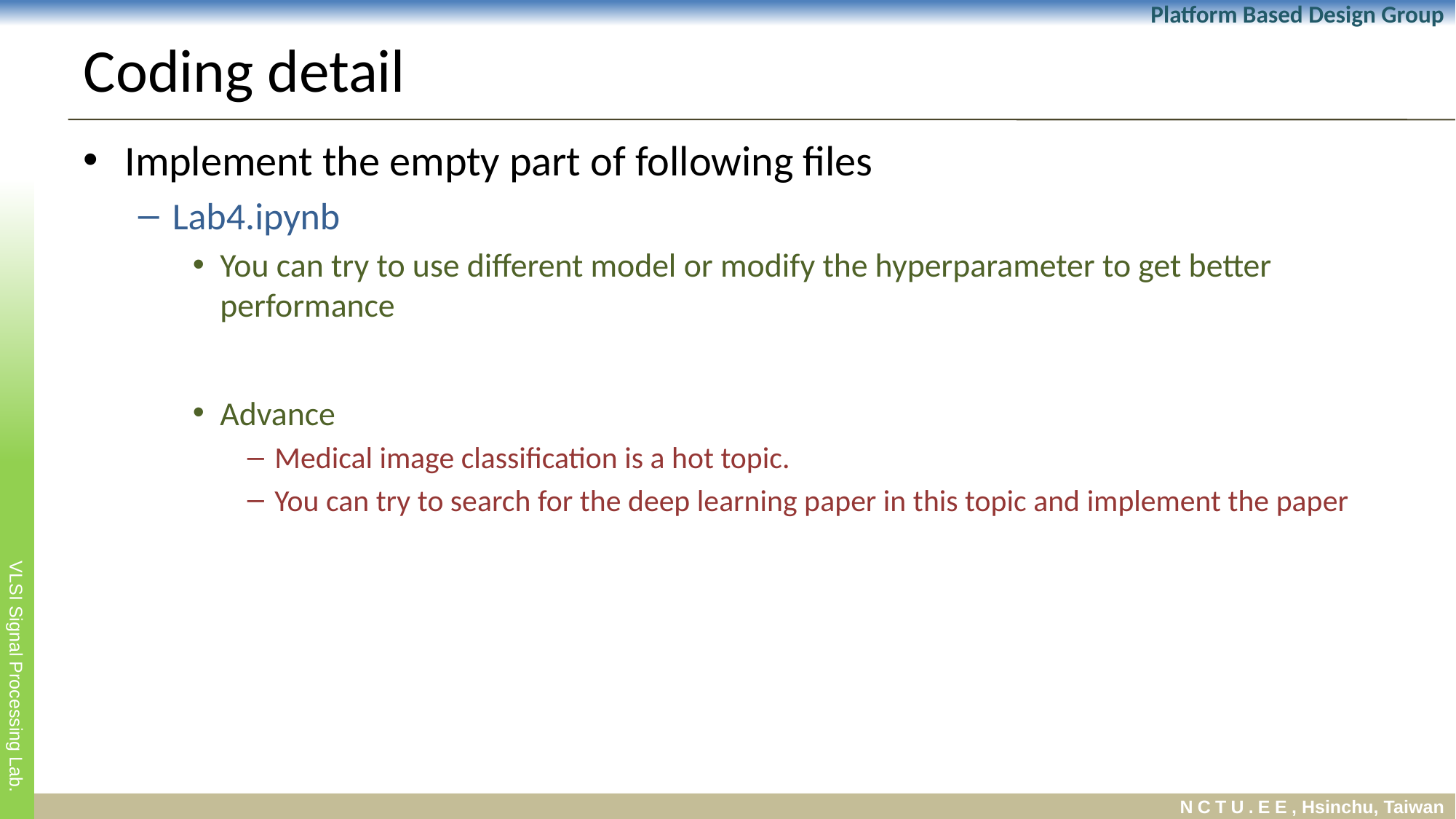

# Coding detail
Implement the empty part of following files
Lab4.ipynb
You can try to use different model or modify the hyperparameter to get better performance

Advance
Medical image classification is a hot topic.
You can try to search for the deep learning paper in this topic and implement the paper